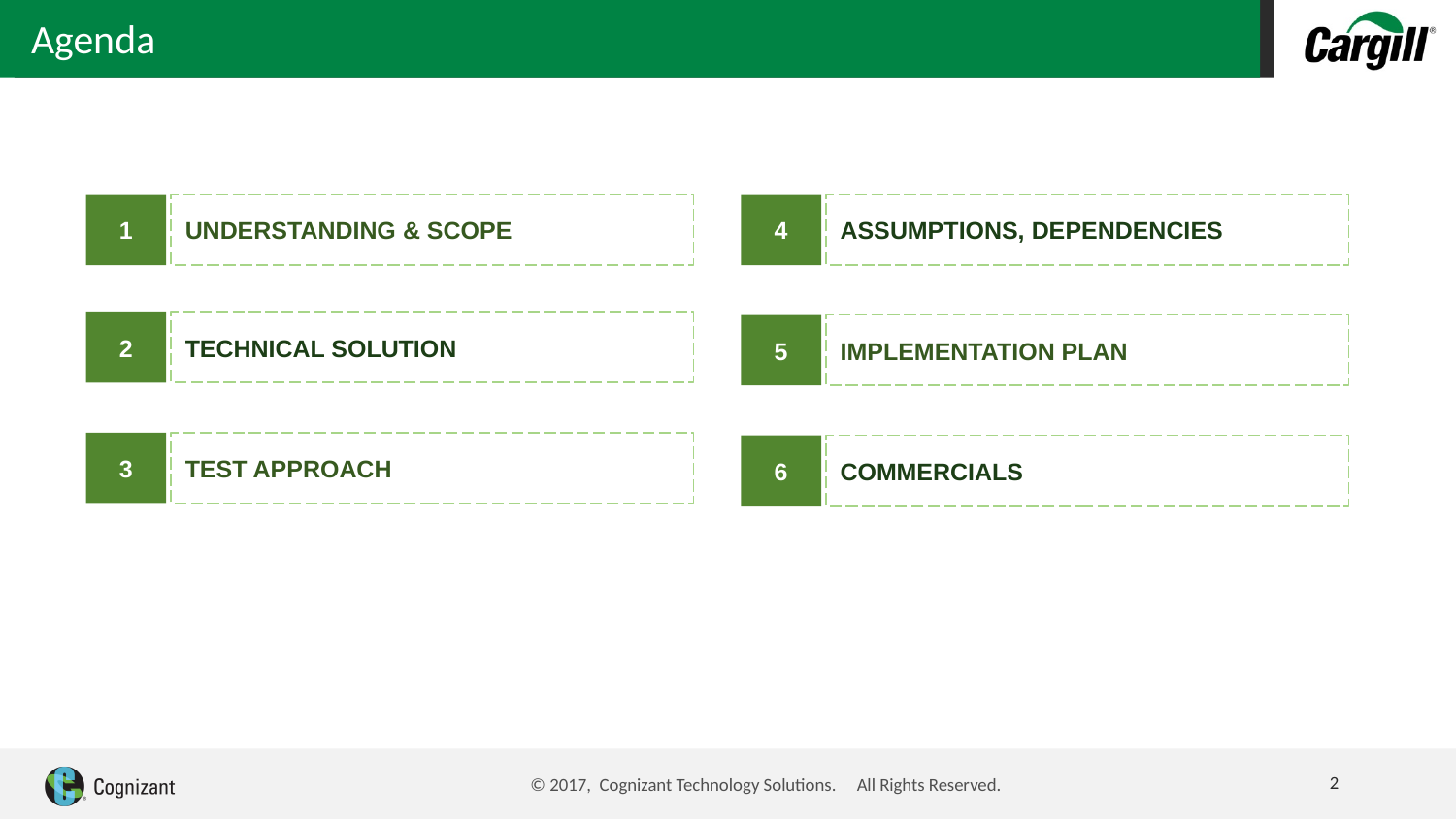

# Agenda
1
UNDERSTANDING & SCOPE
4
ASSUMPTIONS, DEPENDENCIES
2
TECHNICAL SOLUTION
5
IMPLEMENTATION PLAN
3
TEST APPROACH
6
COMMERCIALS